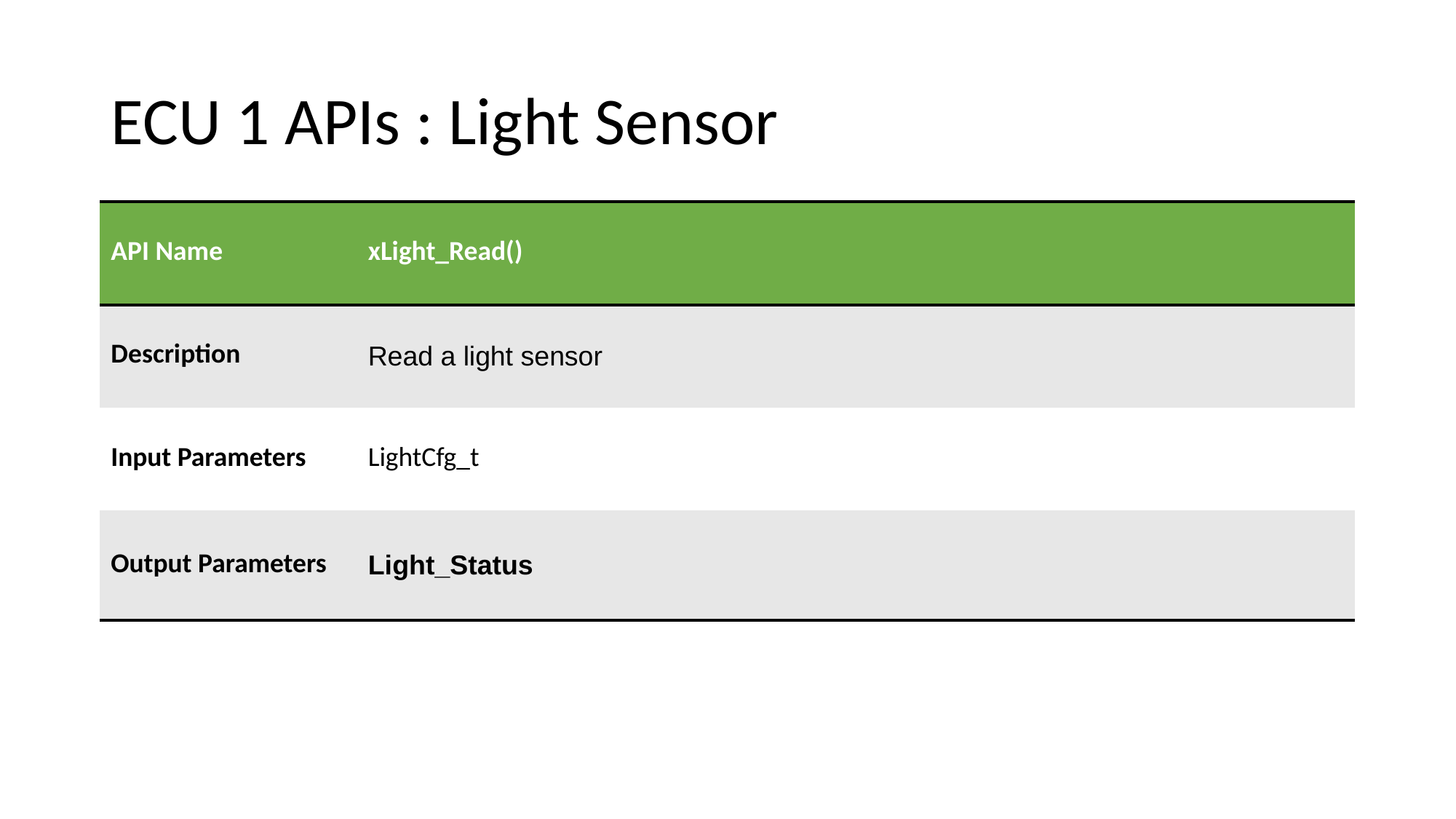

# ECU 1 APIs : Light Sensor
| API Name | xLight\_Read() |
| --- | --- |
| Description | Read a light sensor |
| Input Parameters | LightCfg\_t |
| Output Parameters | Light\_Status |